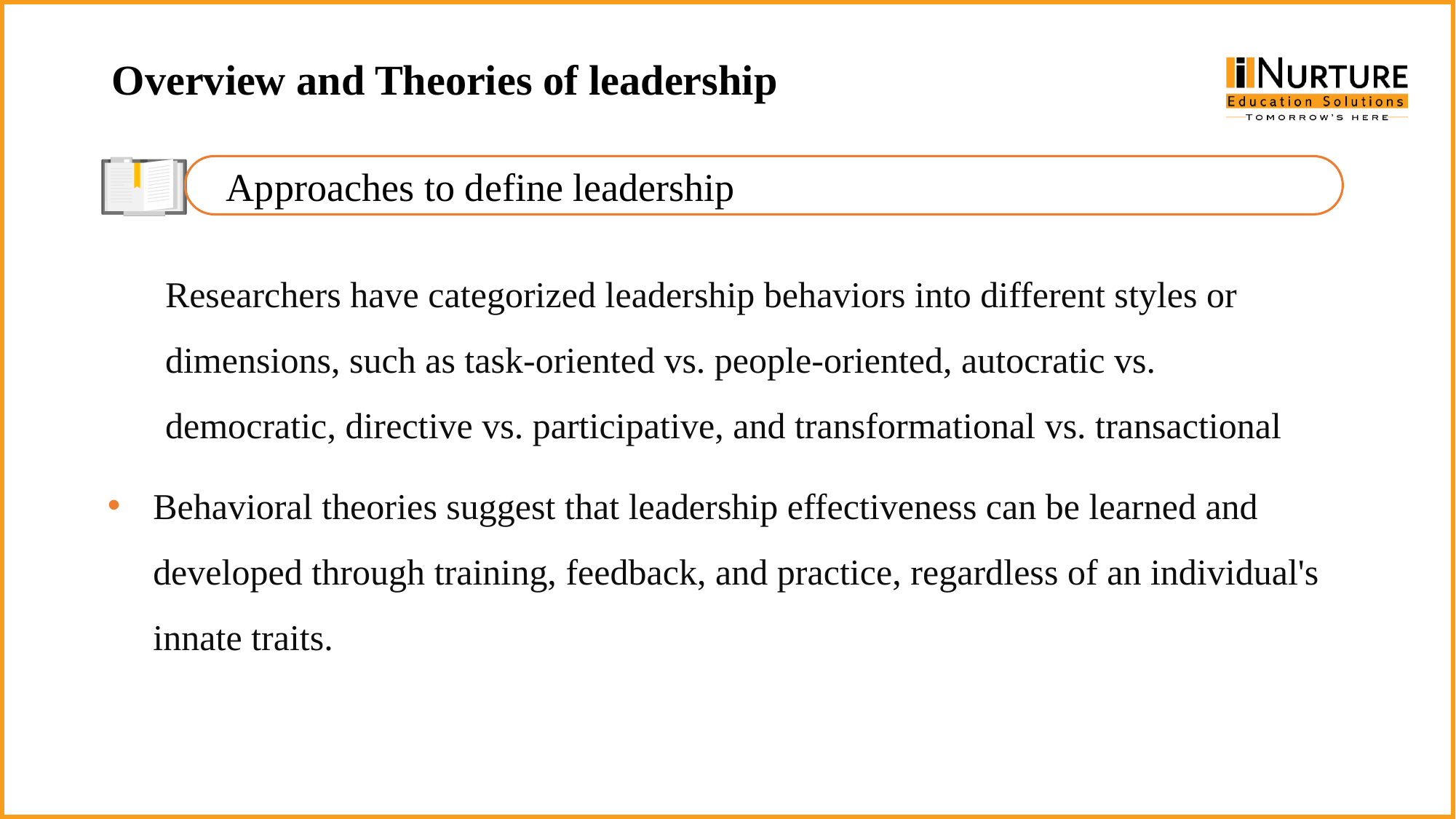

Overview and Theories of leadership

Approaches to define leadership

Researchers have categorized leadership behaviors into different styles or dimensions, such as task-oriented vs. people-oriented, autocratic vs. democratic, directive vs. participative, and transformational vs. transactional
Behavioral theories suggest that leadership effectiveness can be learned and developed through training, feedback, and practice, regardless of an individual's innate traits.